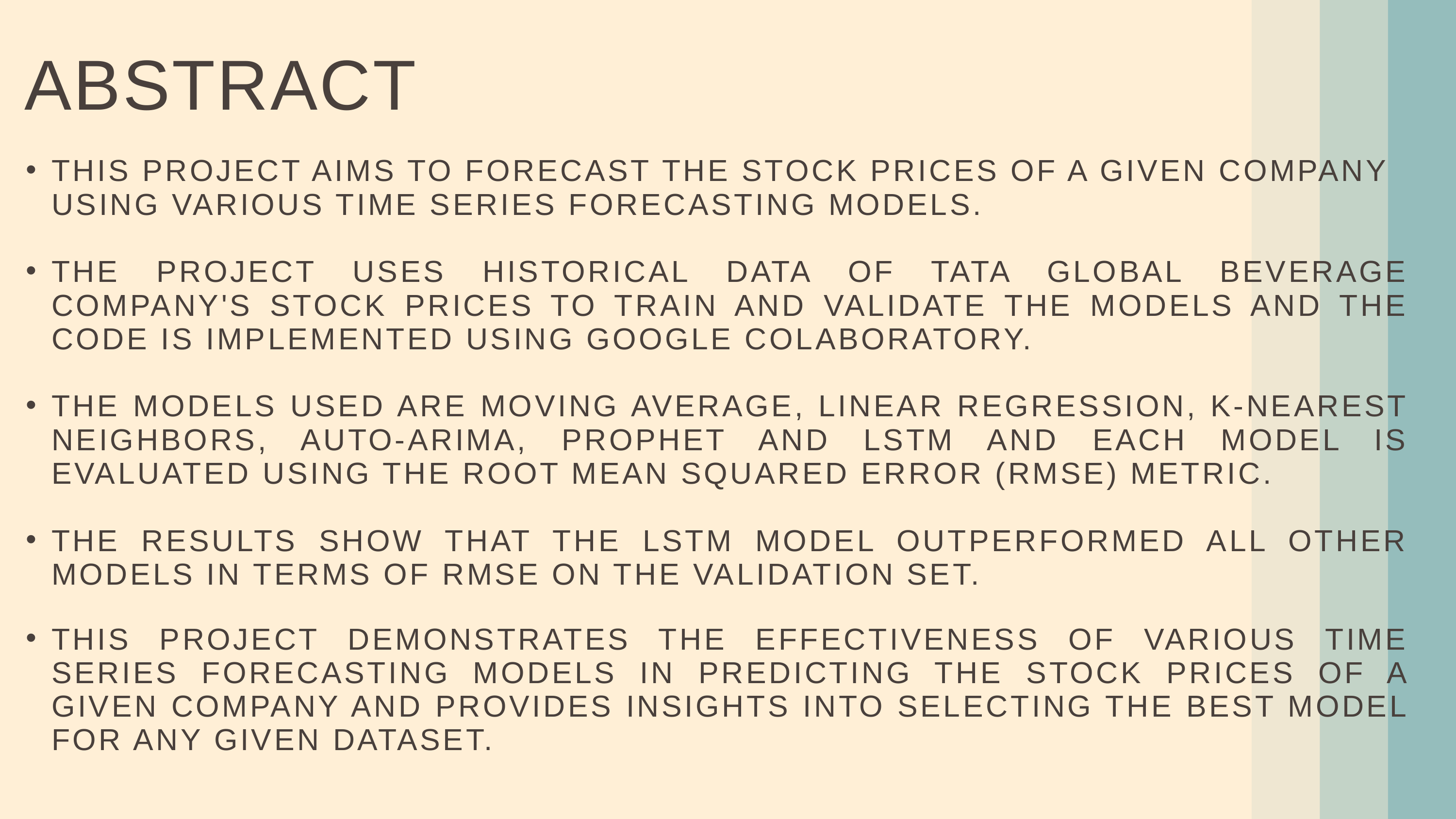

ABSTRACT
THIS PROJECT AIMS TO FORECAST THE STOCK PRICES OF A GIVEN COMPANY USING VARIOUS TIME SERIES FORECASTING MODELS.

THE PROJECT USES HISTORICAL DATA OF TATA GLOBAL BEVERAGE COMPANY'S STOCK PRICES TO TRAIN AND VALIDATE THE MODELS AND THE CODE IS IMPLEMENTED USING GOOGLE COLABORATORY.

THE MODELS USED ARE MOVING AVERAGE, LINEAR REGRESSION, K-NEAREST NEIGHBORS, AUTO-ARIMA, PROPHET AND LSTM AND EACH MODEL IS EVALUATED USING THE ROOT MEAN SQUARED ERROR (RMSE) METRIC.

THE RESULTS SHOW THAT THE LSTM MODEL OUTPERFORMED ALL OTHER MODELS IN TERMS OF RMSE ON THE VALIDATION SET.

THIS PROJECT DEMONSTRATES THE EFFECTIVENESS OF VARIOUS TIME SERIES FORECASTING MODELS IN PREDICTING THE STOCK PRICES OF A GIVEN COMPANY AND PROVIDES INSIGHTS INTO SELECTING THE BEST MODEL FOR ANY GIVEN DATASET.